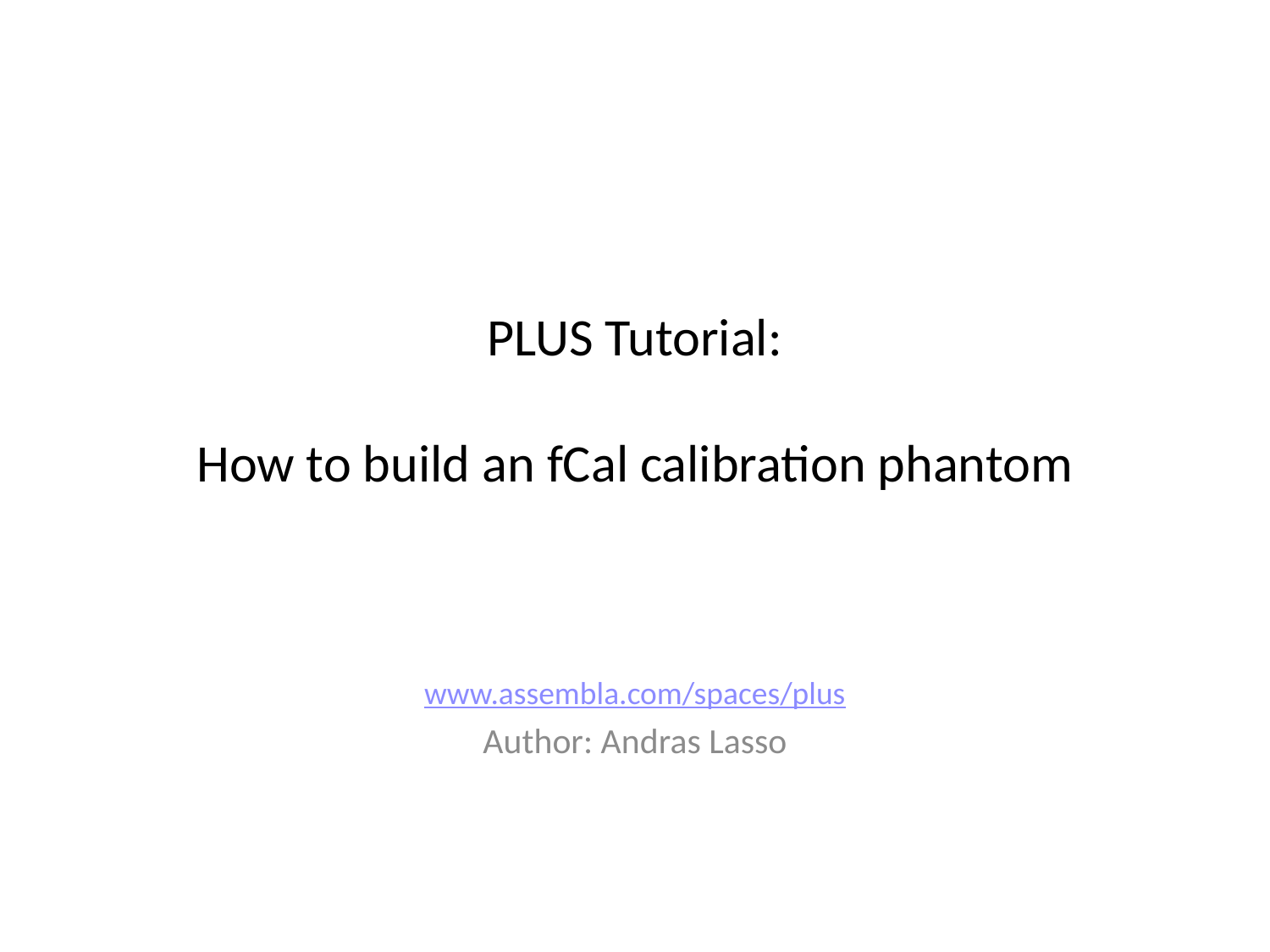

# PLUS Tutorial: How to build an fCal calibration phantom
www.assembla.com/spaces/plus
Author: Andras Lasso